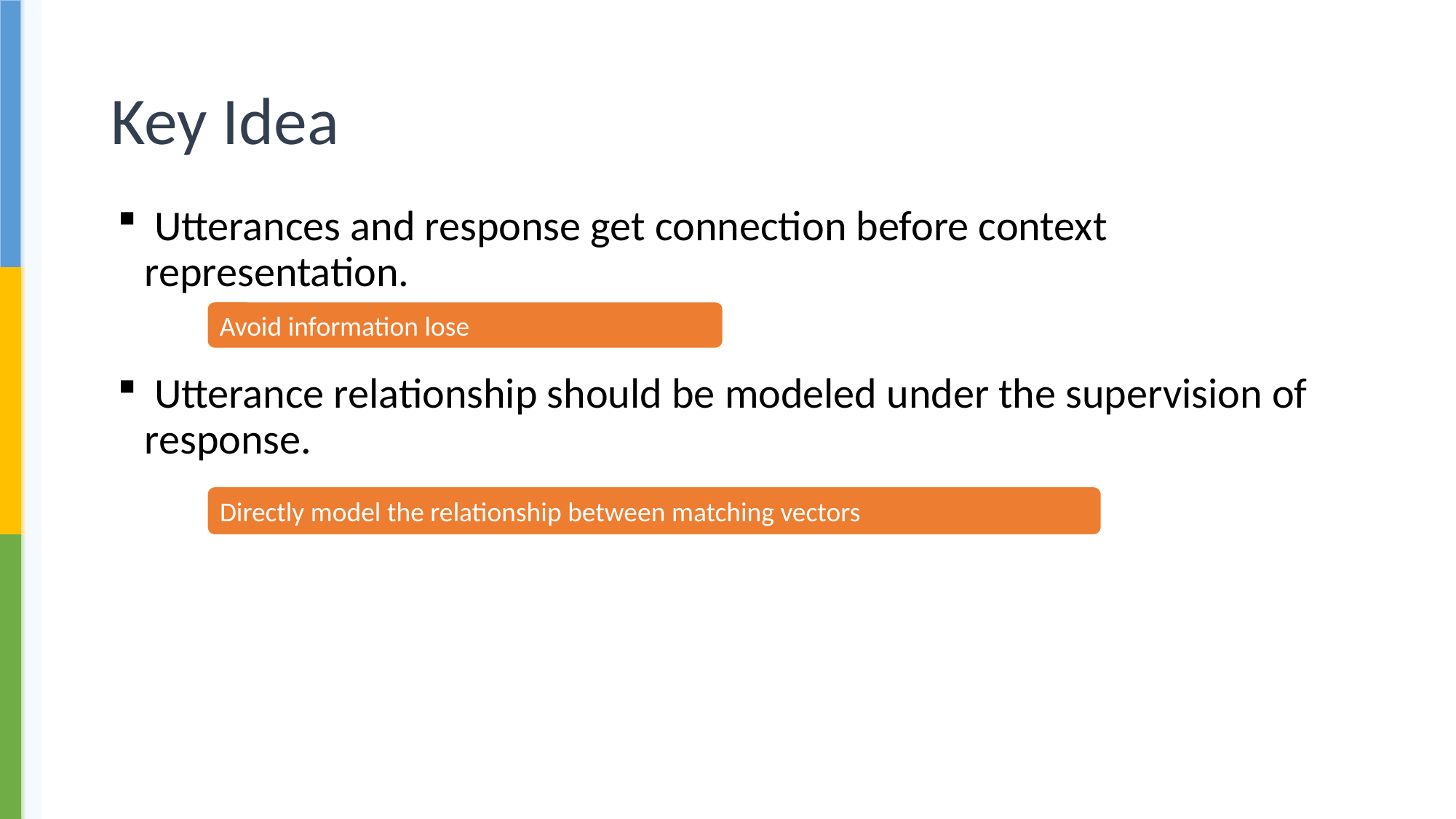

# Key Idea

 Utterances and response get connection before context representation.

 Utterance relationship should be modeled under the supervision of response.

Avoid information lose

Directly model the relationship between matching vectors